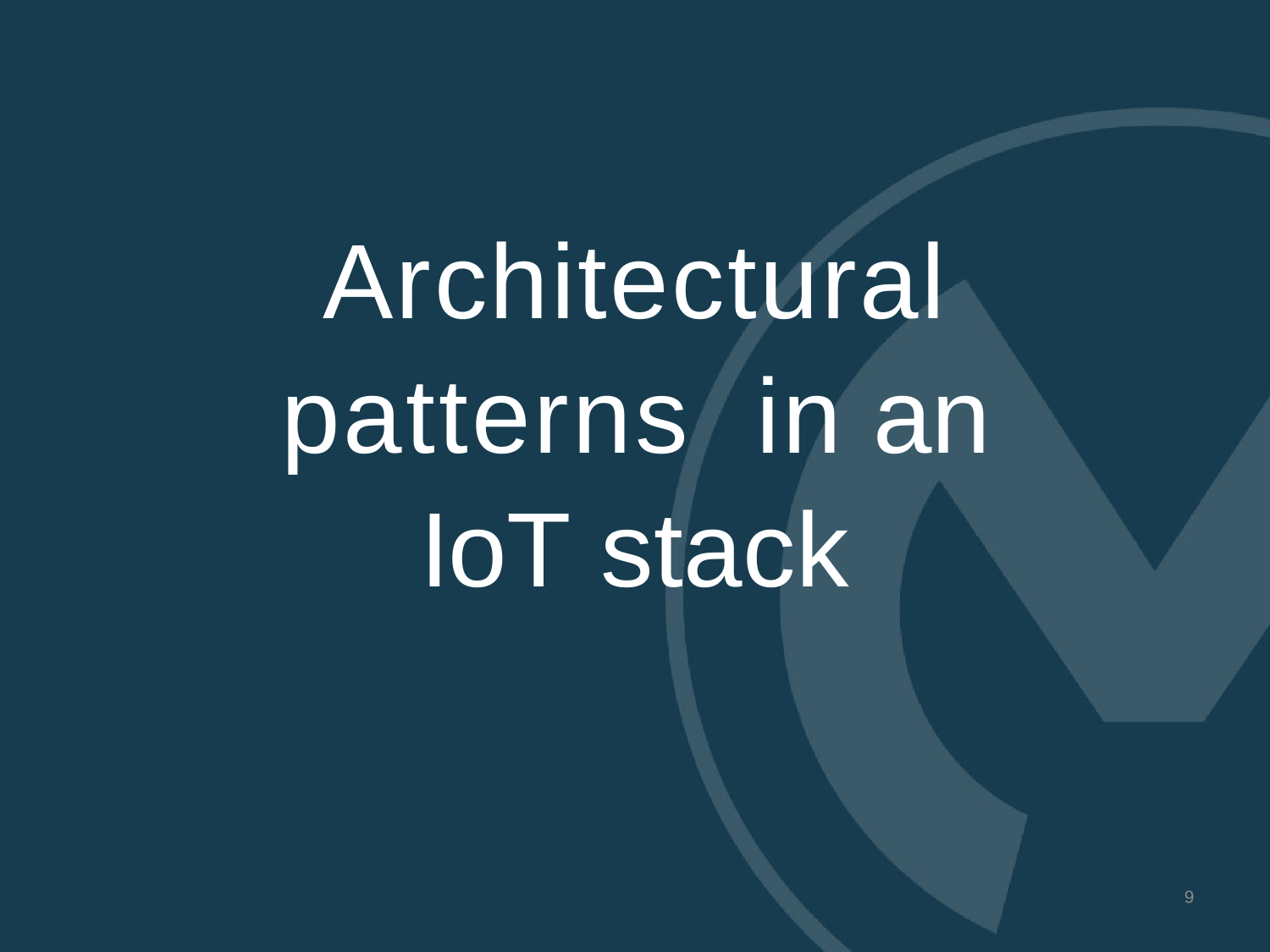

Architectural patterns  in an
IoT stack
9